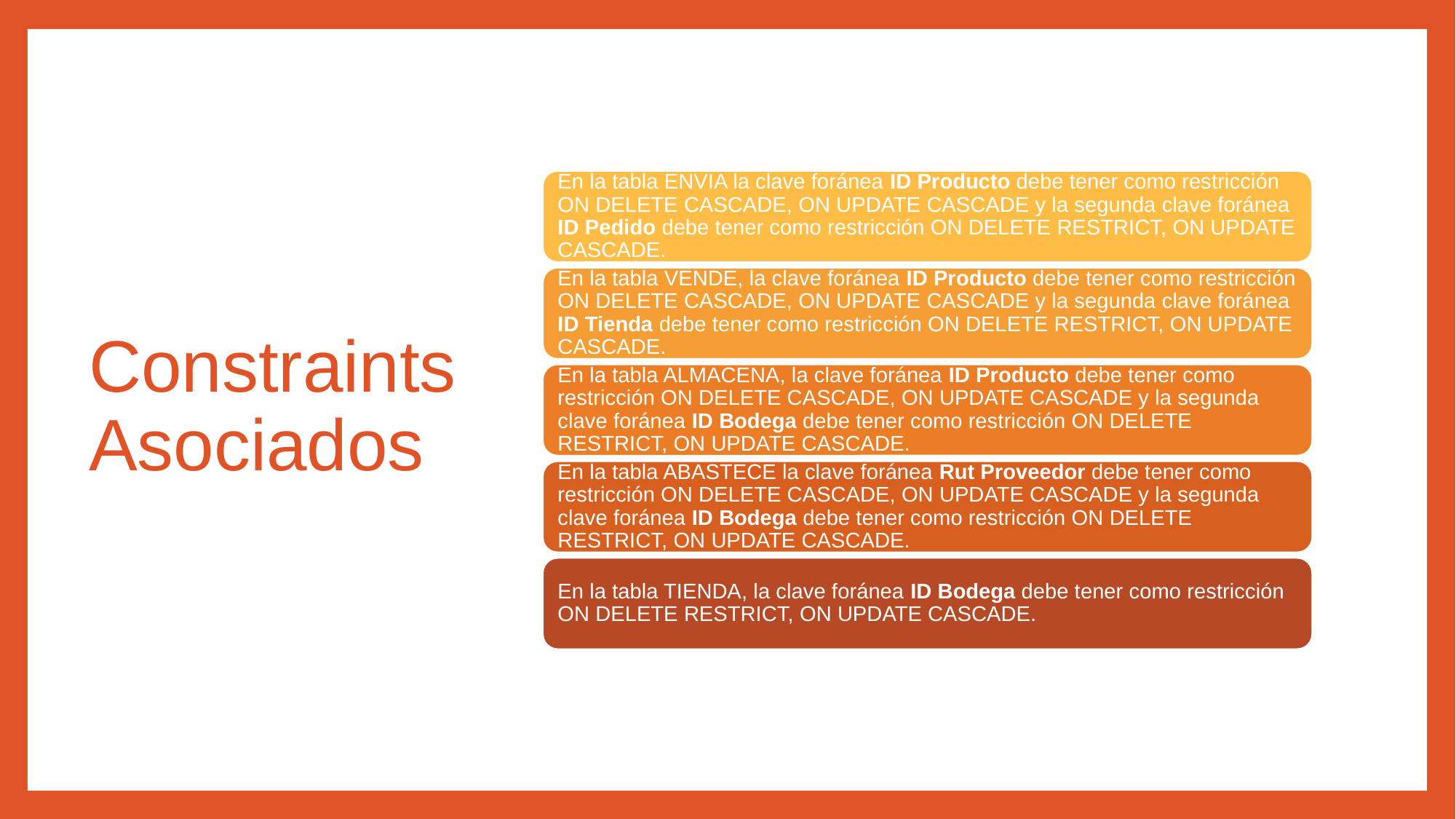

# Constraints Asociados
En la tabla ENVIA la clave foránea ID Producto debe tener como restricción ON DELETE CASCADE, ON UPDATE CASCADE y la segunda clave foránea ID Pedido debe tener como restricción ON DELETE RESTRICT, ON UPDATE CASCADE.
En la tabla VENDE, la clave foránea ID Producto debe tener como restricción ON DELETE CASCADE, ON UPDATE CASCADE y la segunda clave foránea ID Tienda debe tener como restricción ON DELETE RESTRICT, ON UPDATE CASCADE.
En la tabla ALMACENA, la clave foránea ID Producto debe tener como restricción ON DELETE CASCADE, ON UPDATE CASCADE y la segunda clave foránea ID Bodega debe tener como restricción ON DELETE RESTRICT, ON UPDATE CASCADE.
En la tabla ABASTECE la clave foránea Rut Proveedor debe tener como restricción ON DELETE CASCADE, ON UPDATE CASCADE y la segunda clave foránea ID Bodega debe tener como restricción ON DELETE RESTRICT, ON UPDATE CASCADE.
En la tabla TIENDA, la clave foránea ID Bodega debe tener como restricción ON DELETE RESTRICT, ON UPDATE CASCADE.